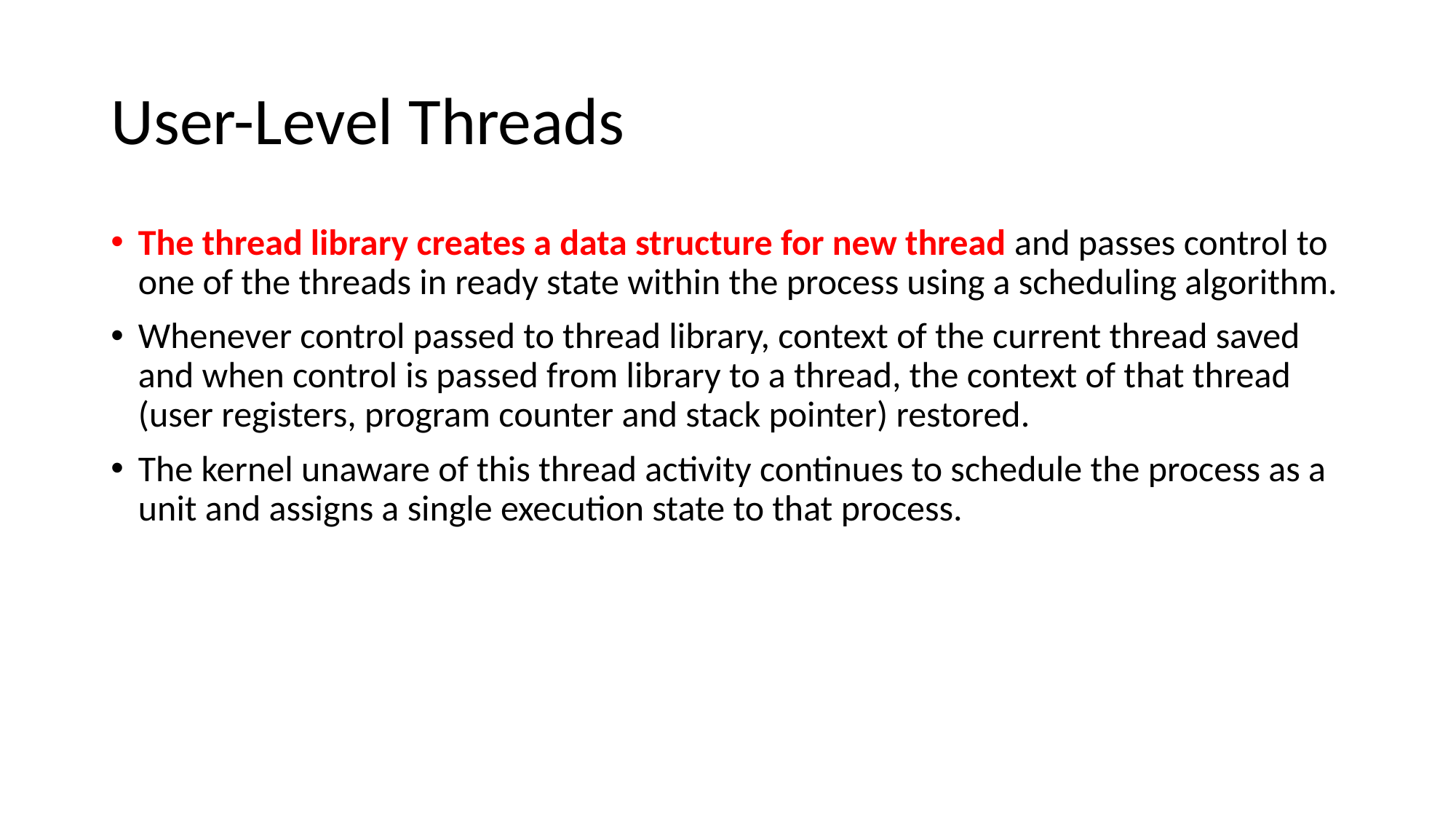

# User-Level Threads
The thread library creates a data structure for new thread and passes control to one of the threads in ready state within the process using a scheduling algorithm.
Whenever control passed to thread library, context of the current thread saved and when control is passed from library to a thread, the context of that thread (user registers, program counter and stack pointer) restored.
The kernel unaware of this thread activity continues to schedule the process as a unit and assigns a single execution state to that process.